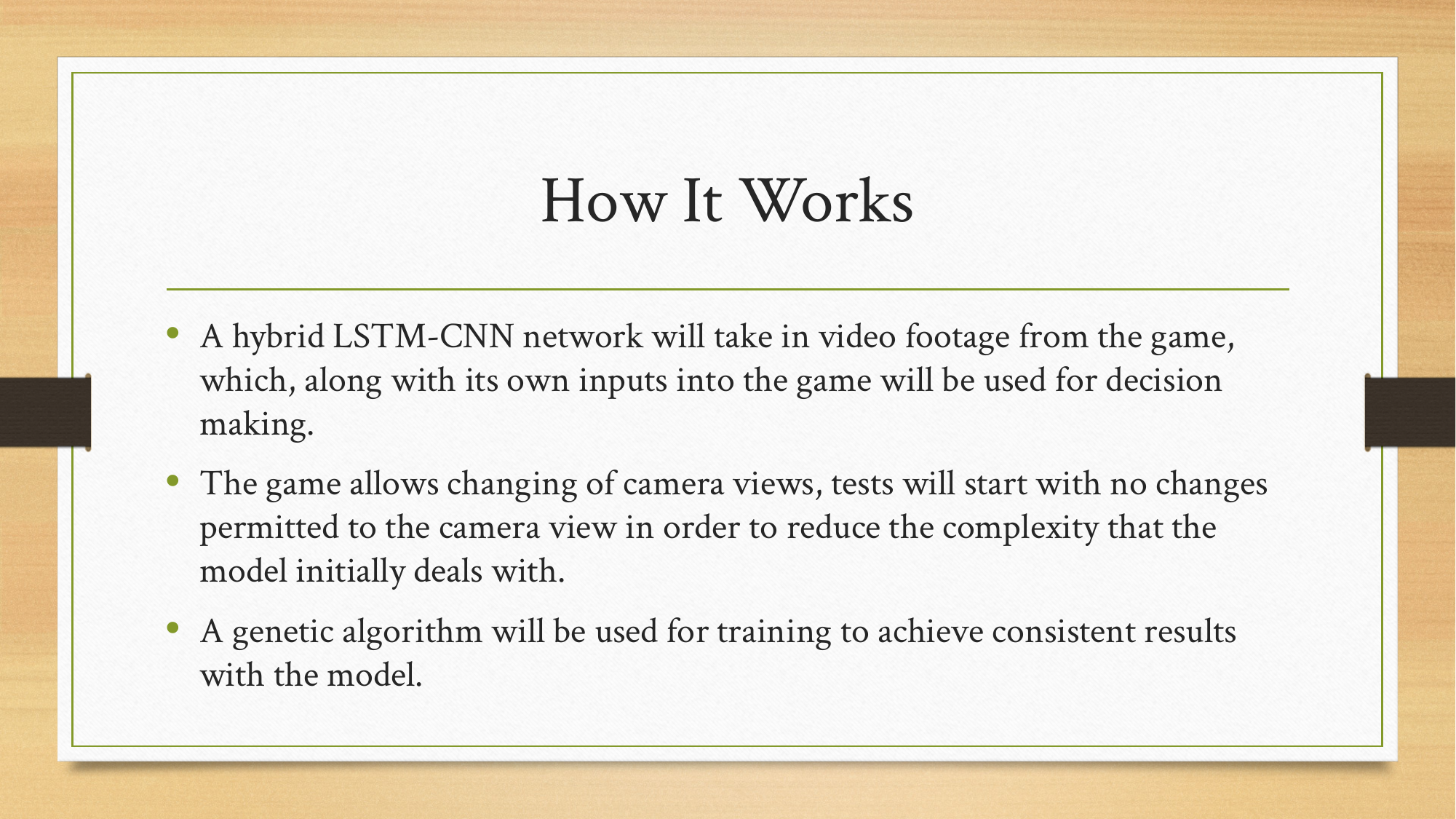

# How It Works
A hybrid LSTM-CNN network will take in video footage from the game, which, along with its own inputs into the game will be used for decision making.
The game allows changing of camera views, tests will start with no changes permitted to the camera view in order to reduce the complexity that the model initially deals with.
A genetic algorithm will be used for training to achieve consistent results with the model.